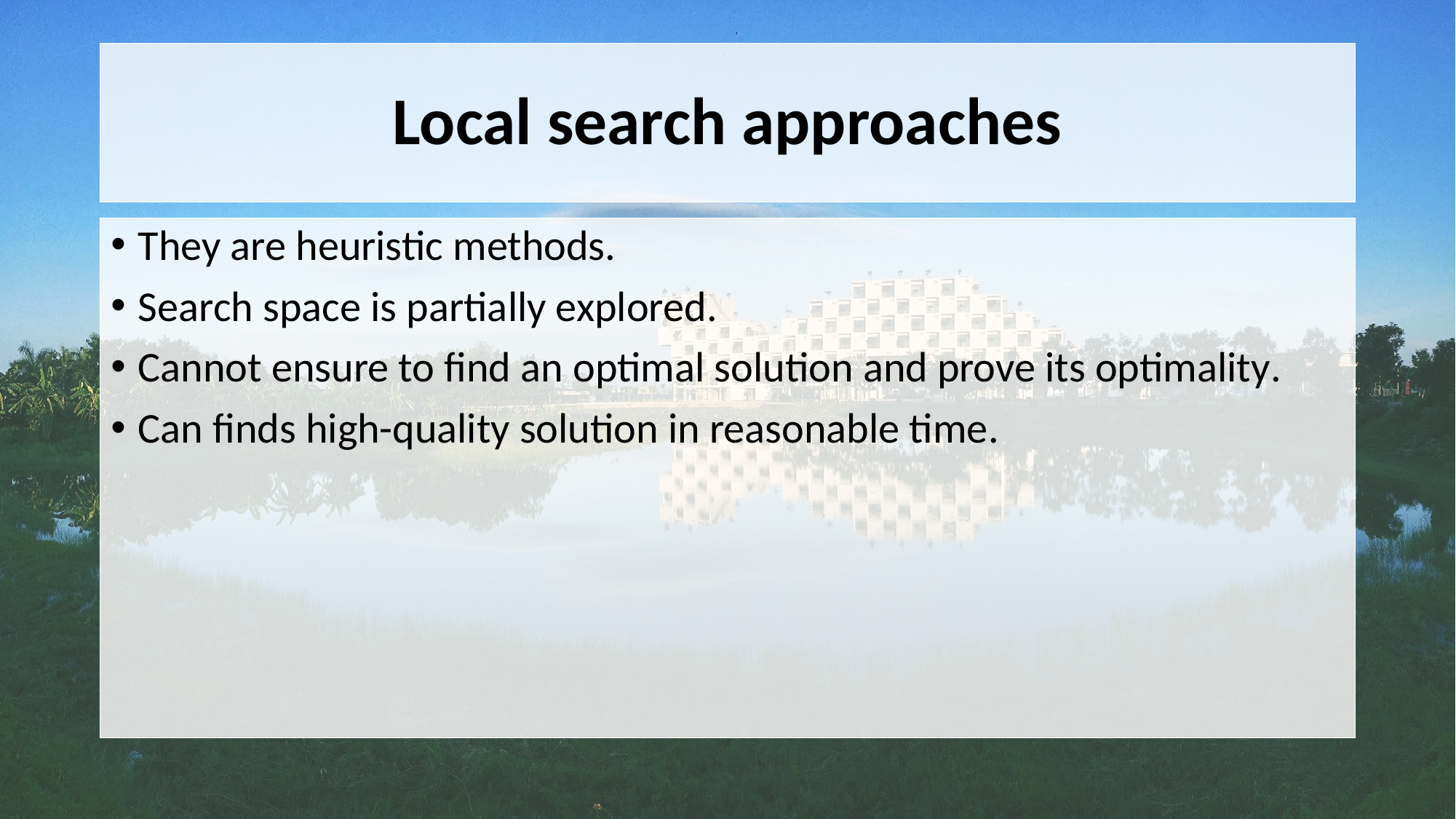

# Local search approaches
They are heuristic methods.
Search space is partially explored.
Cannot ensure to find an optimal solution and prove its optimality.
Can finds high-quality solution in reasonable time.